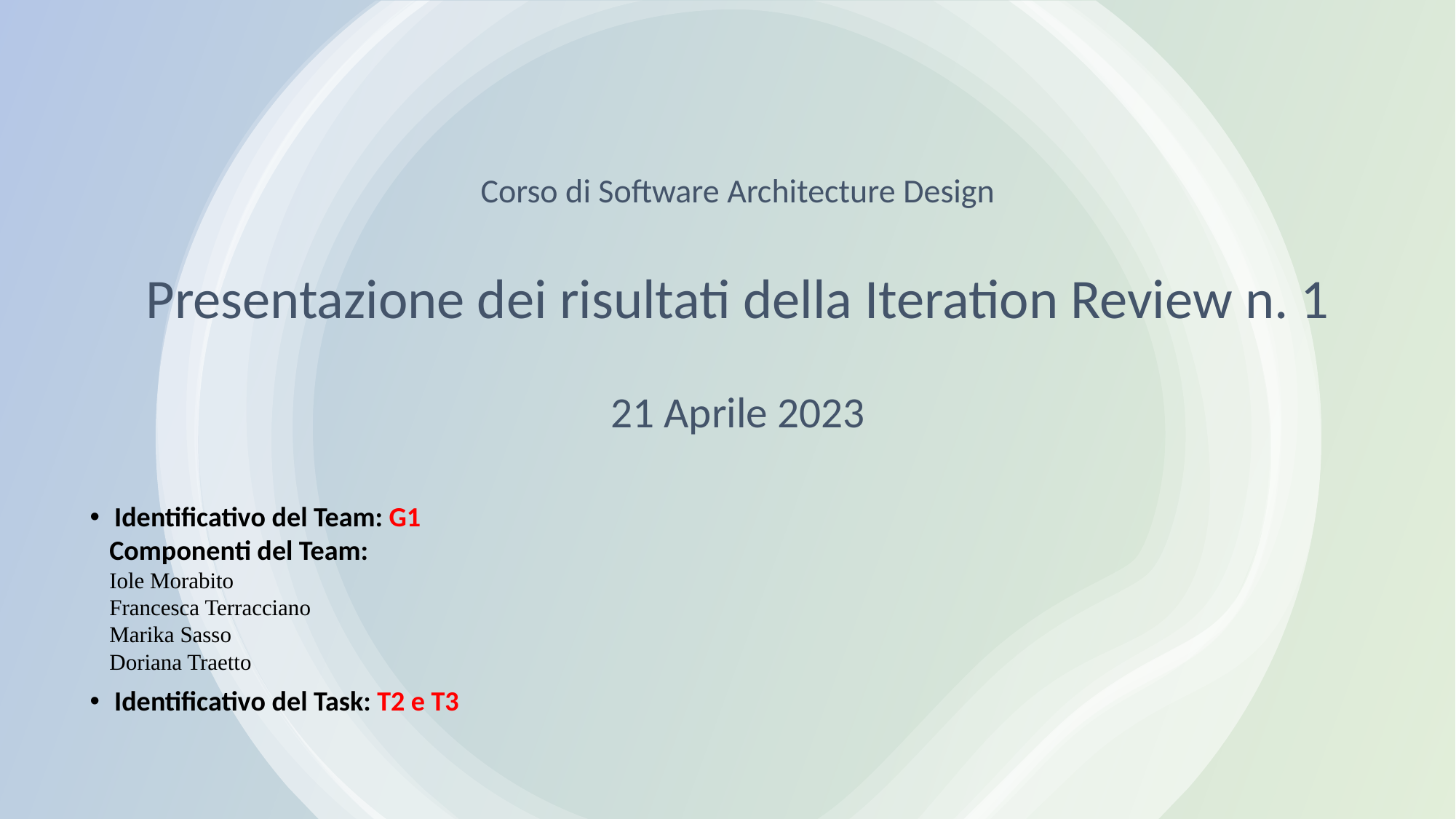

# Corso di Software Architecture Design Presentazione dei risultati della Iteration Review n. 1 21 Aprile 2023
Identificativo del Team: G1
Componenti del Team:
Iole Morabito
Francesca Terracciano
Marika Sasso
Doriana Traetto
Identificativo del Task: T2 e T3